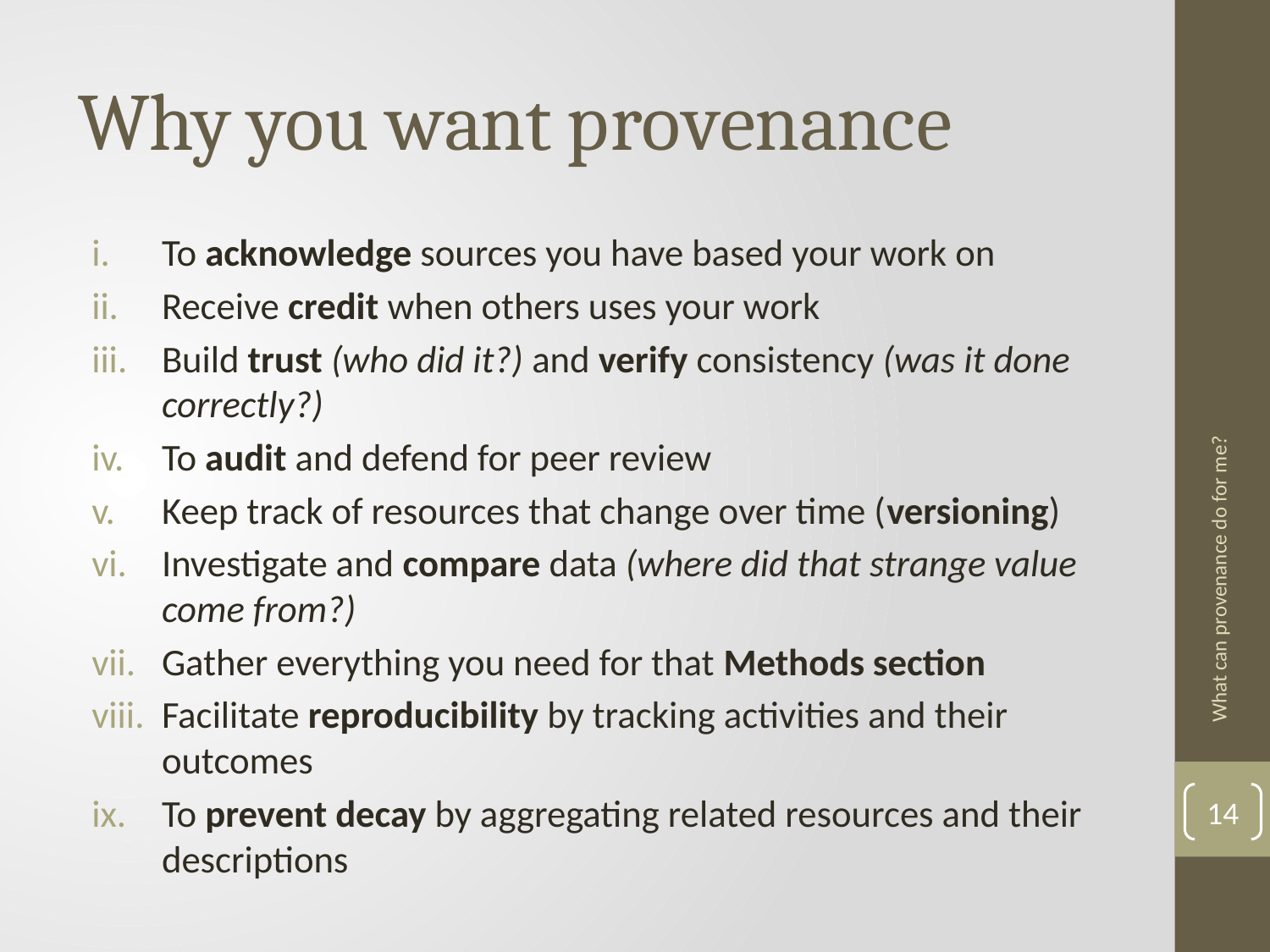

# Why you want provenance
To acknowledge sources you have based your work on
Receive credit when others uses your work
Build trust (who did it?) and verify consistency (was it done correctly?)
To audit and defend for peer review
Keep track of resources that change over time (versioning)
Investigate and compare data (where did that strange value come from?)
Gather everything you need for that Methods section
Facilitate reproducibility by tracking activities and their outcomes
To prevent decay by aggregating related resources and their descriptions
What can provenance do for me?
14